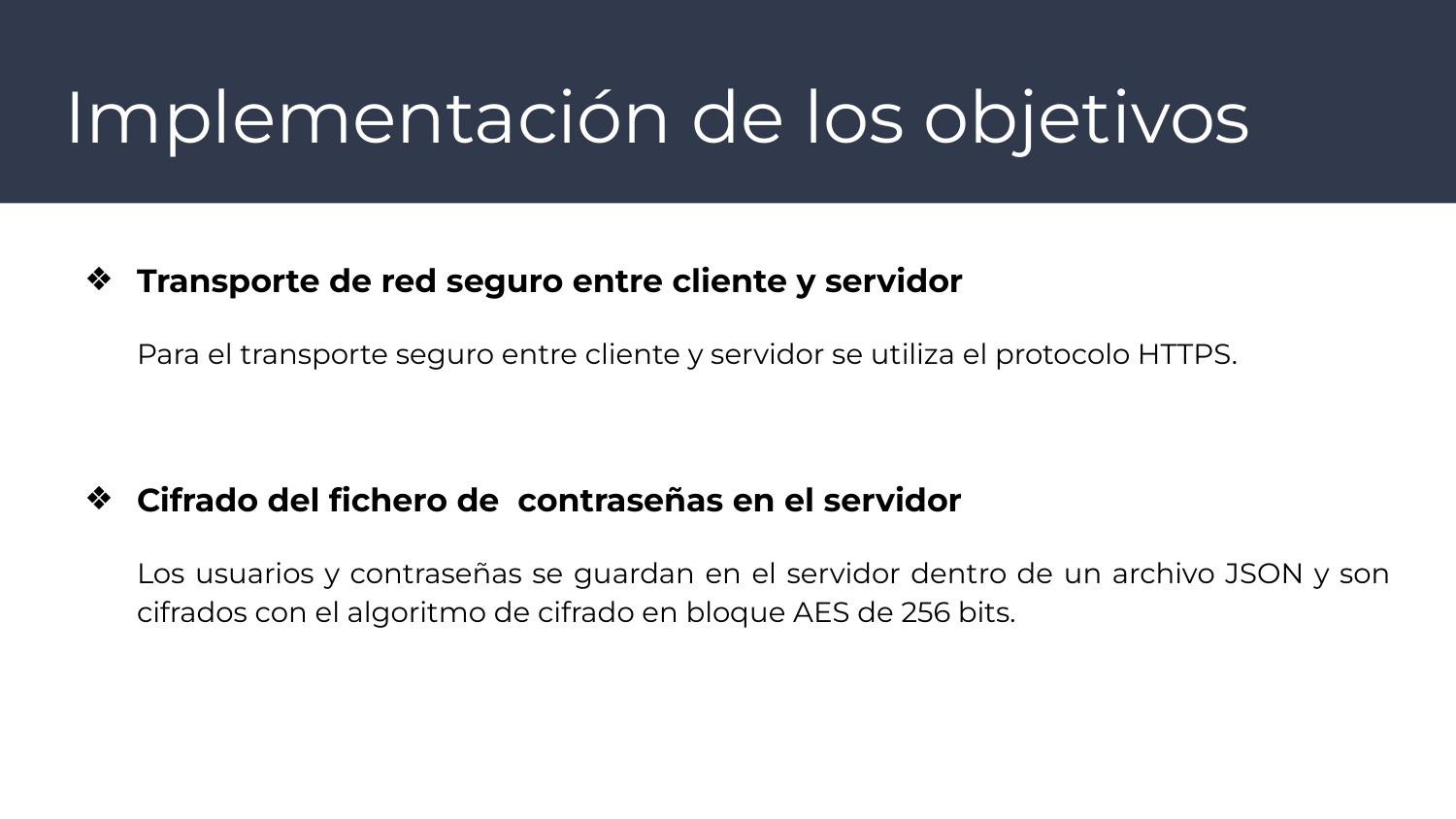

# Implementación de los objetivos
Transporte de red seguro entre cliente y servidor
Para el transporte seguro entre cliente y servidor se utiliza el protocolo HTTPS.

Cifrado del fichero de  contraseñas en el servidor
Los usuarios y contraseñas se guardan en el servidor dentro de un archivo JSON y son cifrados con el algoritmo de cifrado en bloque AES de 256 bits.